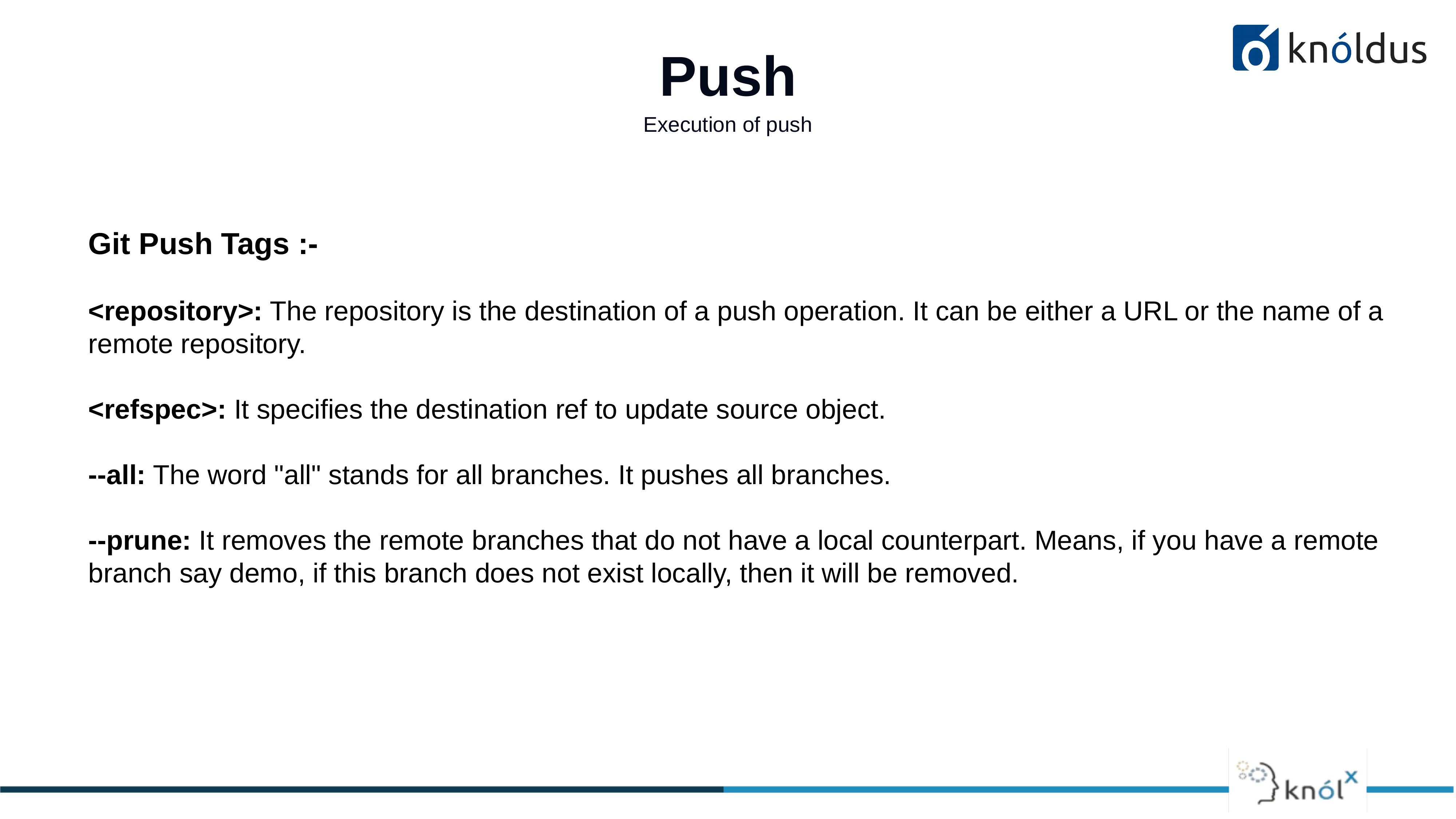

# Push
Execution of push
Git Push Tags :-

<repository>: The repository is the destination of a push operation. It can be either a URL or the name of a remote repository.

<refspec>: It specifies the destination ref to update source object.

--all: The word "all" stands for all branches. It pushes all branches.

--prune: It removes the remote branches that do not have a local counterpart. Means, if you have a remote branch say demo, if this branch does not exist locally, then it will be removed.